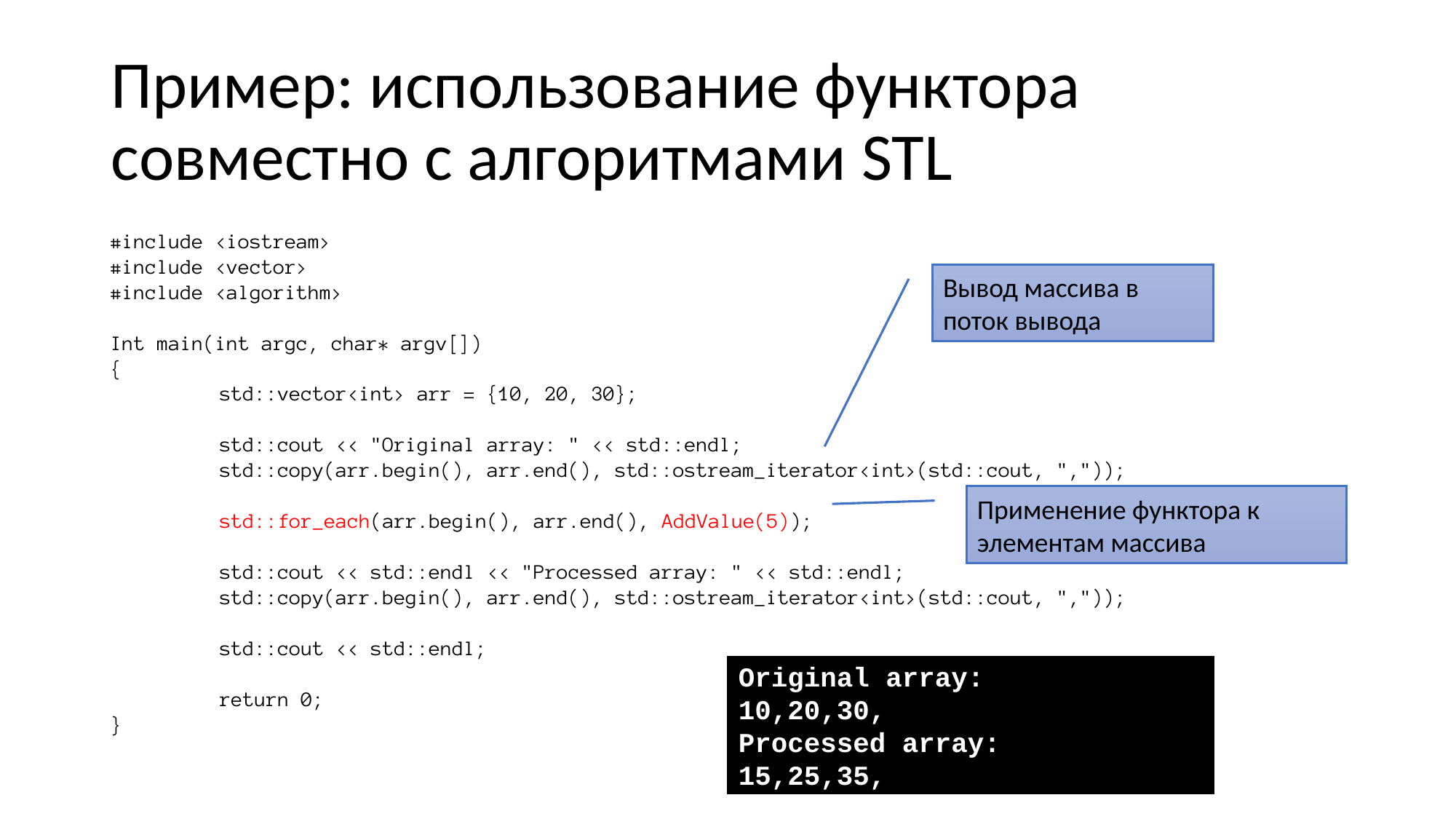

# Пример: использование функтора совместно с алгоритмами STL
#include <iostream>
#include <vector>
#include <algorithm>

Int main(int argc, char* argv[])
{
	std::vector<int> arr = {10, 20, 30};

	std::cout << "Original array: " << std::endl;
	std::copy(arr.begin(), arr.end(), std::ostream_iterator<int>(std::cout, ","));

	std::for_each(arr.begin(), arr.end(), AddValue(5));

	std::cout << std::endl << "Processed array: " << std::endl;
	std::copy(arr.begin(), arr.end(), std::ostream_iterator<int>(std::cout, ","));

	std::cout << std::endl;

	return 0;
}
Вывод массива в поток вывода
Применение функтора к элементам массива
Original array:
10,20,30,
Processed array:
15,25,35,